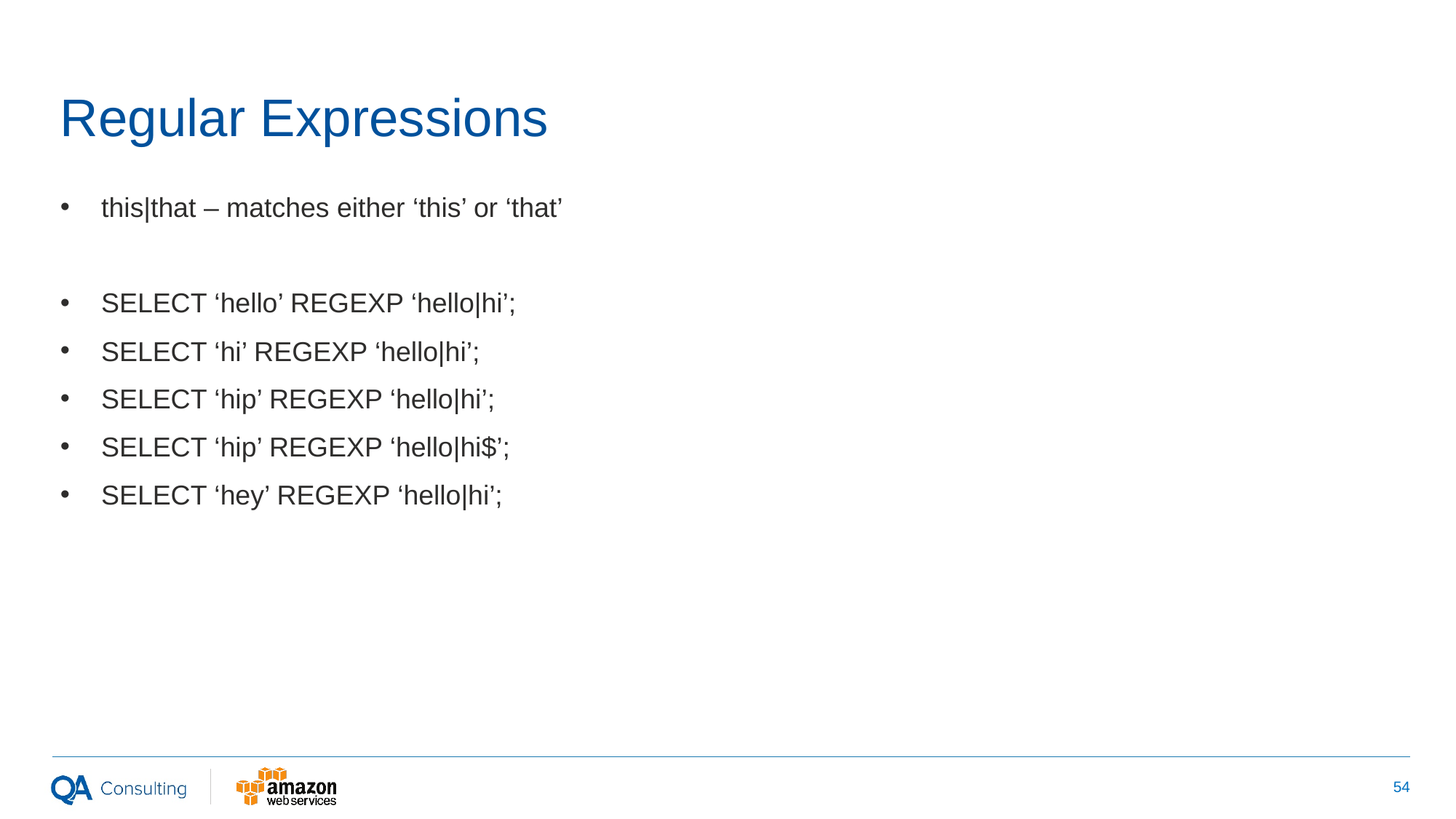

# Regular Expressions
this|that – matches either ‘this’ or ‘that’

SELECT ‘hello’ REGEXP ‘hello|hi’;
SELECT ‘hi’ REGEXP ‘hello|hi’;
SELECT ‘hip’ REGEXP ‘hello|hi’;
SELECT ‘hip’ REGEXP ‘hello|hi$’;
SELECT ‘hey’ REGEXP ‘hello|hi’;